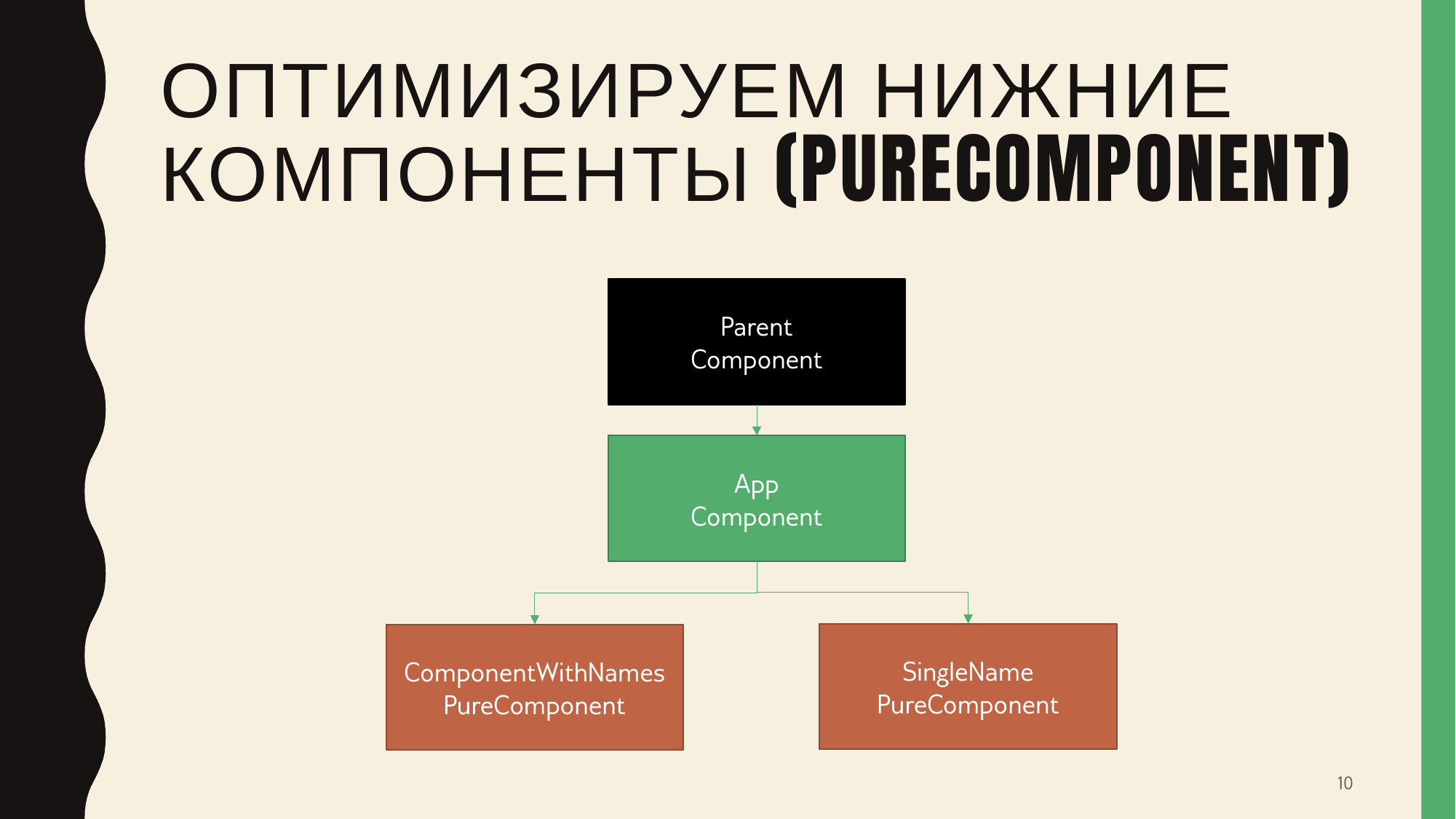

# Оптимизируем нижние компоненты (purecomponent)
Parent
Component
App
Component
SingleName
PureComponent
ComponentWithNames
PureComponent
10